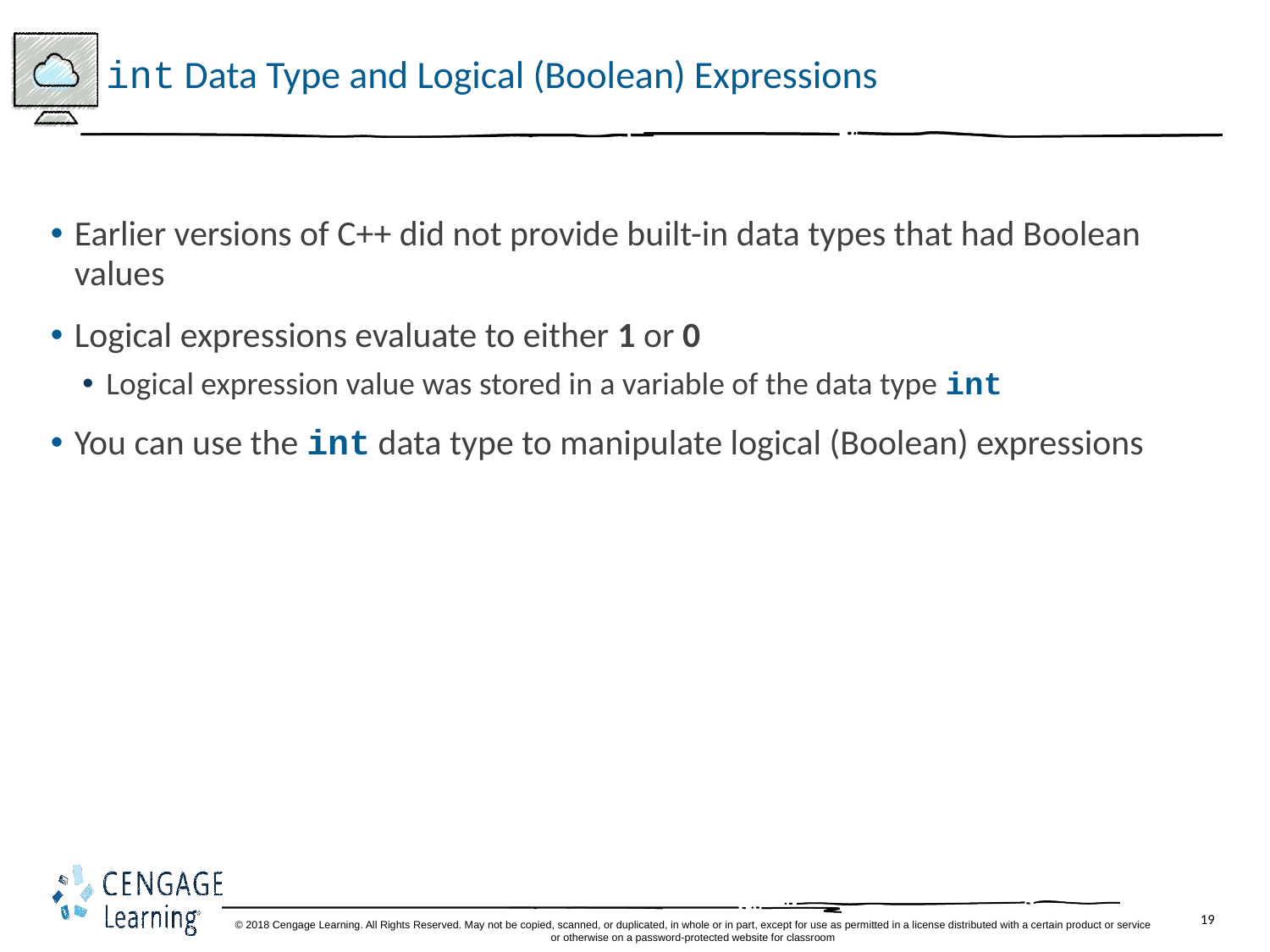

# int Data Type and Logical (Boolean) Expressions
Earlier versions of C++ did not provide built-in data types that had Boolean values
Logical expressions evaluate to either 1 or 0
Logical expression value was stored in a variable of the data type int
You can use the int data type to manipulate logical (Boolean) expressions